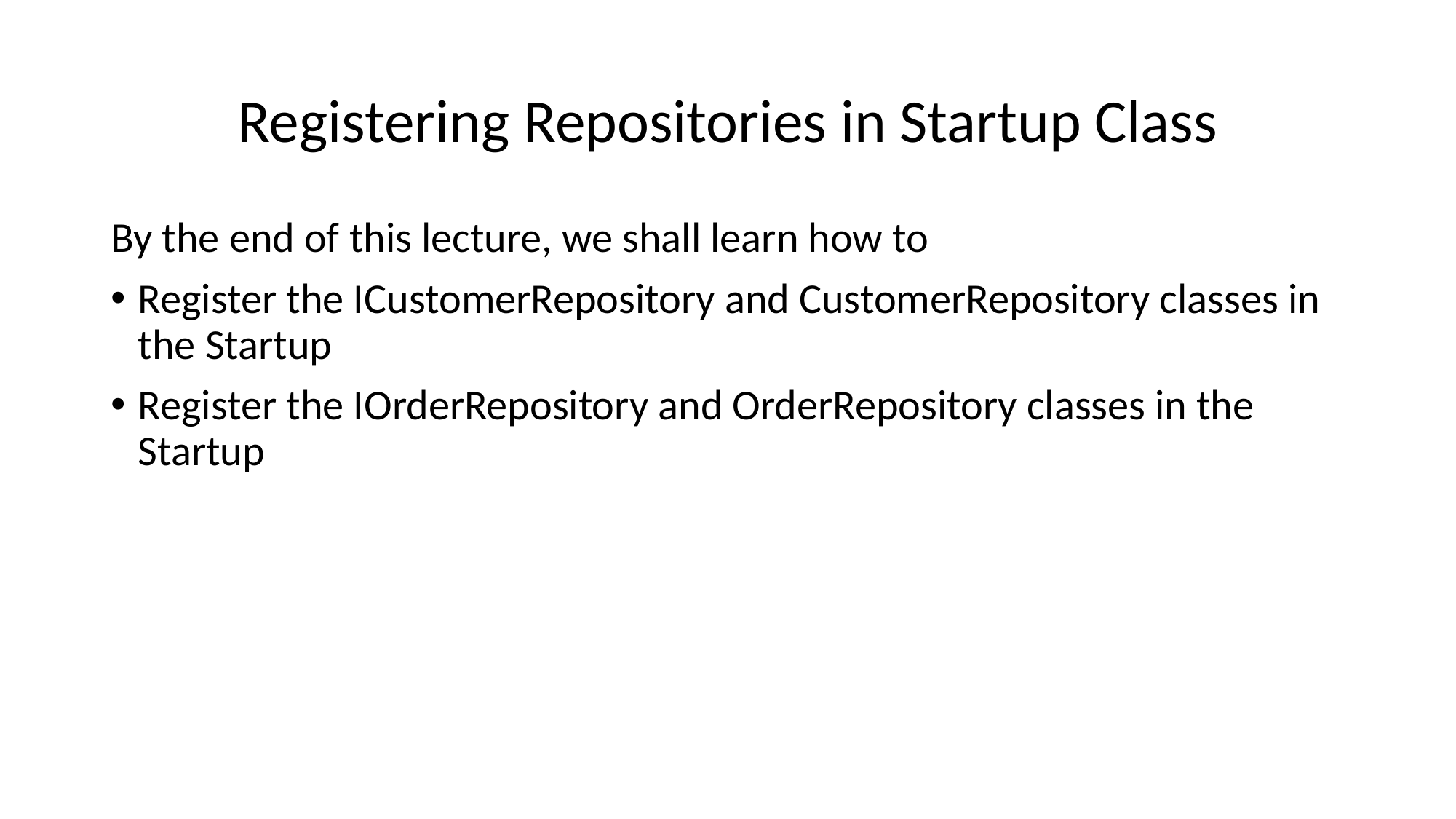

# Registering Repositories in Startup Class
By the end of this lecture, we shall learn how to
Register the ICustomerRepository and CustomerRepository classes in the Startup
Register the IOrderRepository and OrderRepository classes in the Startup